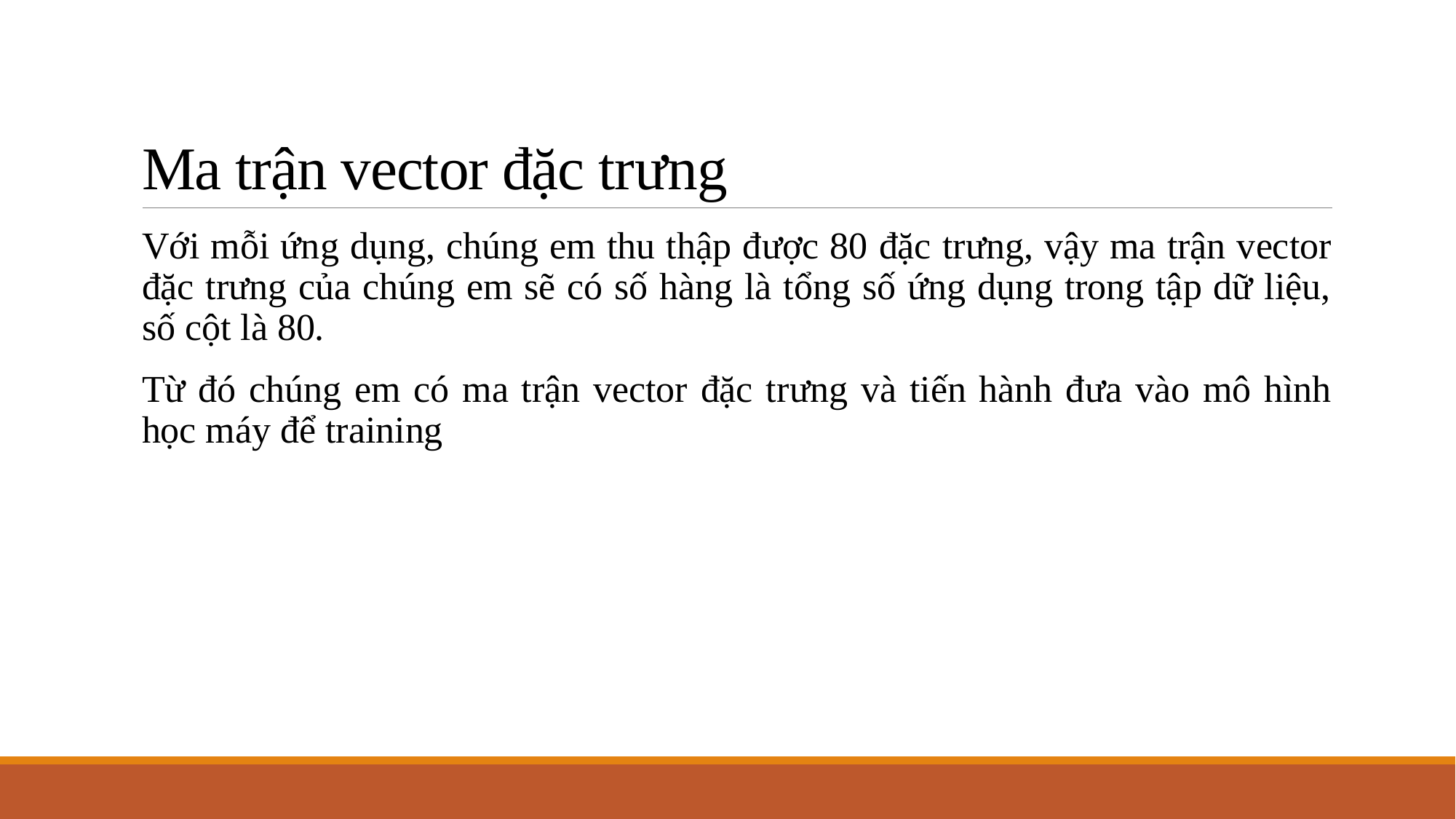

# Ma trận vector đặc trưng
Với mỗi ứng dụng, chúng em thu thập được 80 đặc trưng, vậy ma trận vector đặc trưng của chúng em sẽ có số hàng là tổng số ứng dụng trong tập dữ liệu, số cột là 80.
Từ đó chúng em có ma trận vector đặc trưng và tiến hành đưa vào mô hình học máy để training